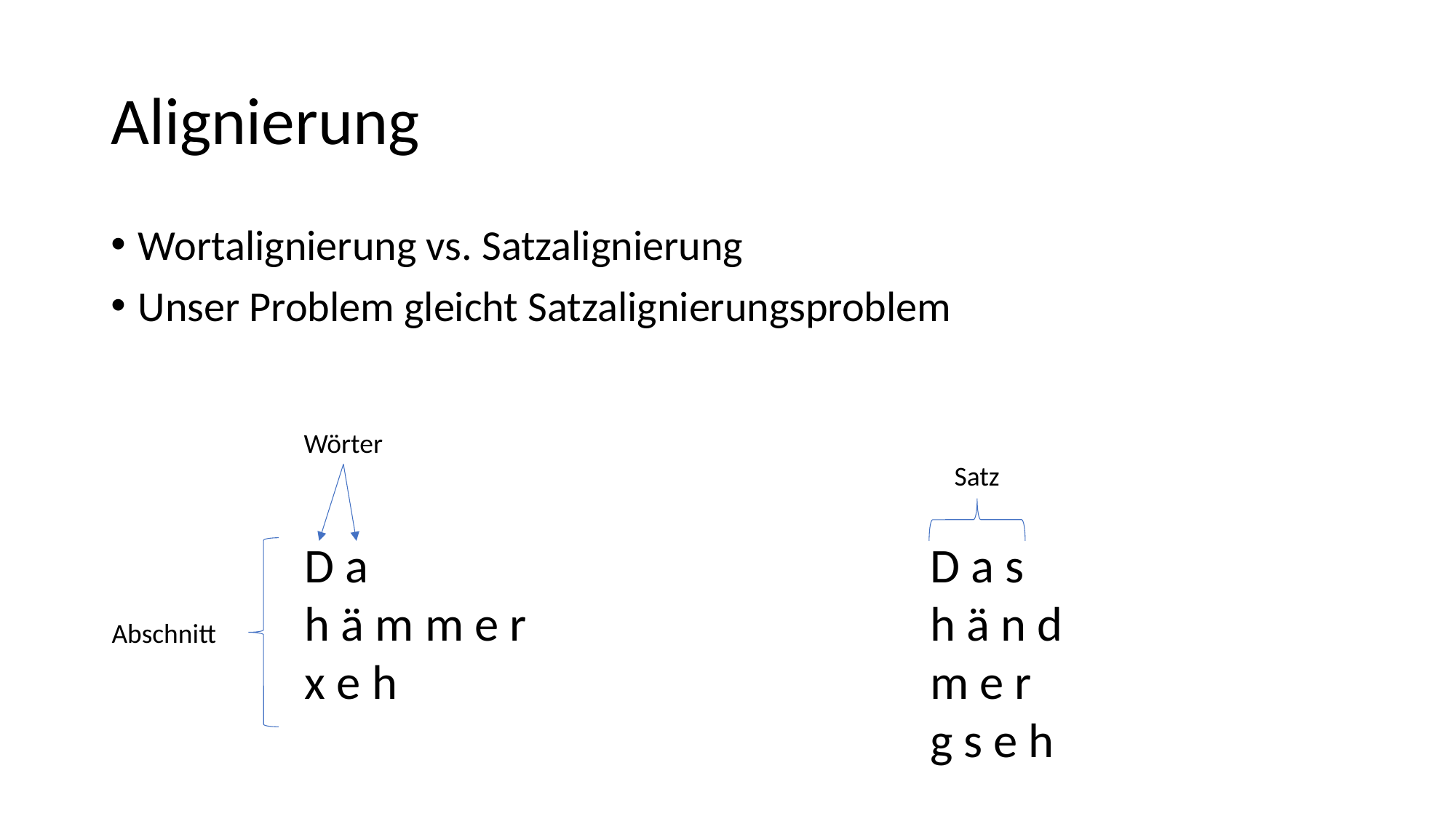

# Alignierung
Wortalignierung vs. Satzalignierung
Unser Problem gleicht Satzalignierungsproblem

Wörter
Satz

D a
h ä m m e r
x e h
D a s
h ä n d
m e r
g s e h

Abschnitt